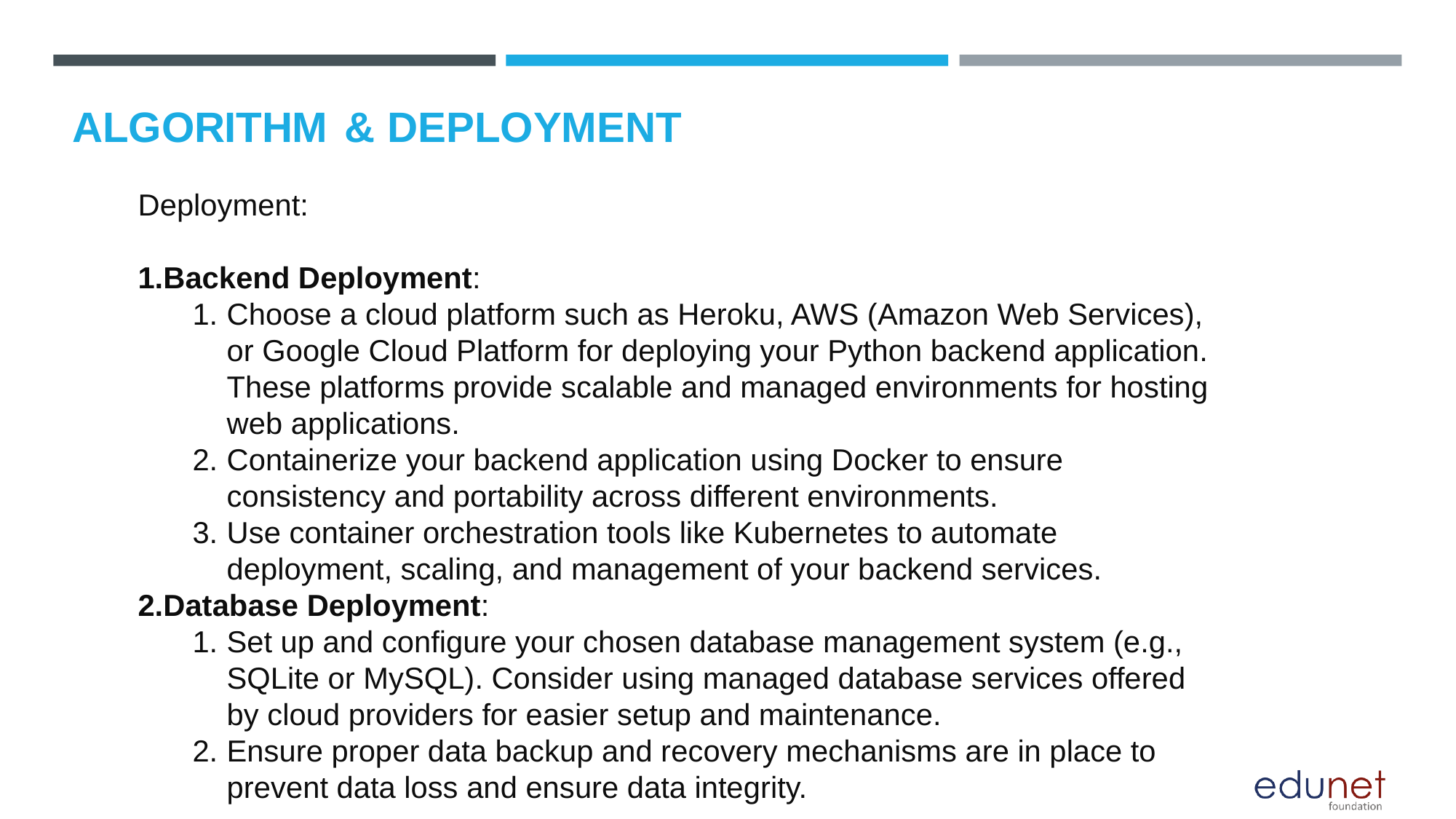

# ALGORITHM & DEPLOYMENT
Deployment:

Backend Deployment:
Choose a cloud platform such as Heroku, AWS (Amazon Web Services), or Google Cloud Platform for deploying your Python backend application. These platforms provide scalable and managed environments for hosting web applications.
Containerize your backend application using Docker to ensure consistency and portability across different environments.
Use container orchestration tools like Kubernetes to automate deployment, scaling, and management of your backend services.
Database Deployment:
Set up and configure your chosen database management system (e.g., SQLite or MySQL). Consider using managed database services offered by cloud providers for easier setup and maintenance.
Ensure proper data backup and recovery mechanisms are in place to prevent data loss and ensure data integrity.